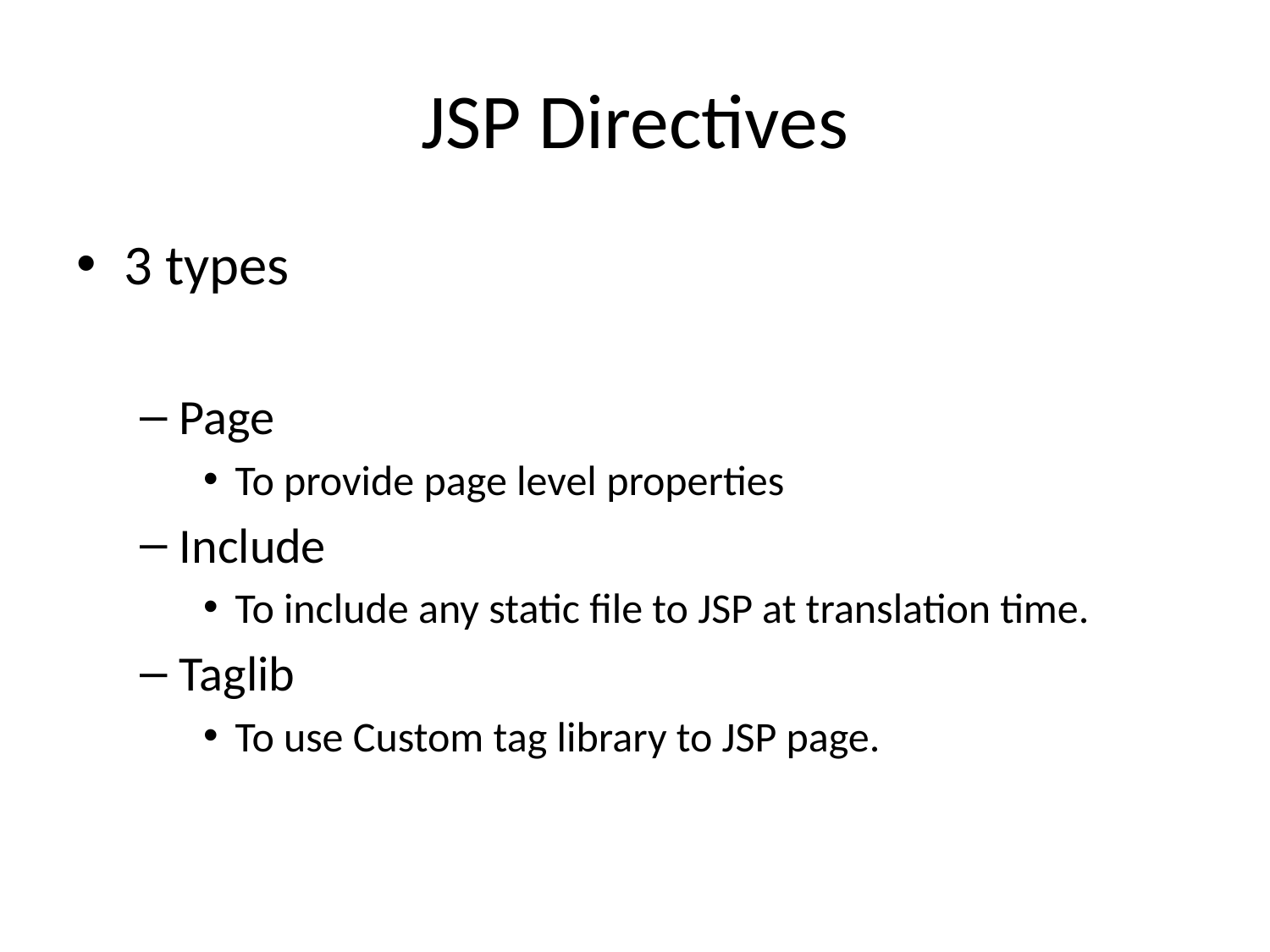

# JSP Directives
3 types

Page
To provide page level properties
Include
To include any static file to JSP at translation time.
Taglib
To use Custom tag library to JSP page.